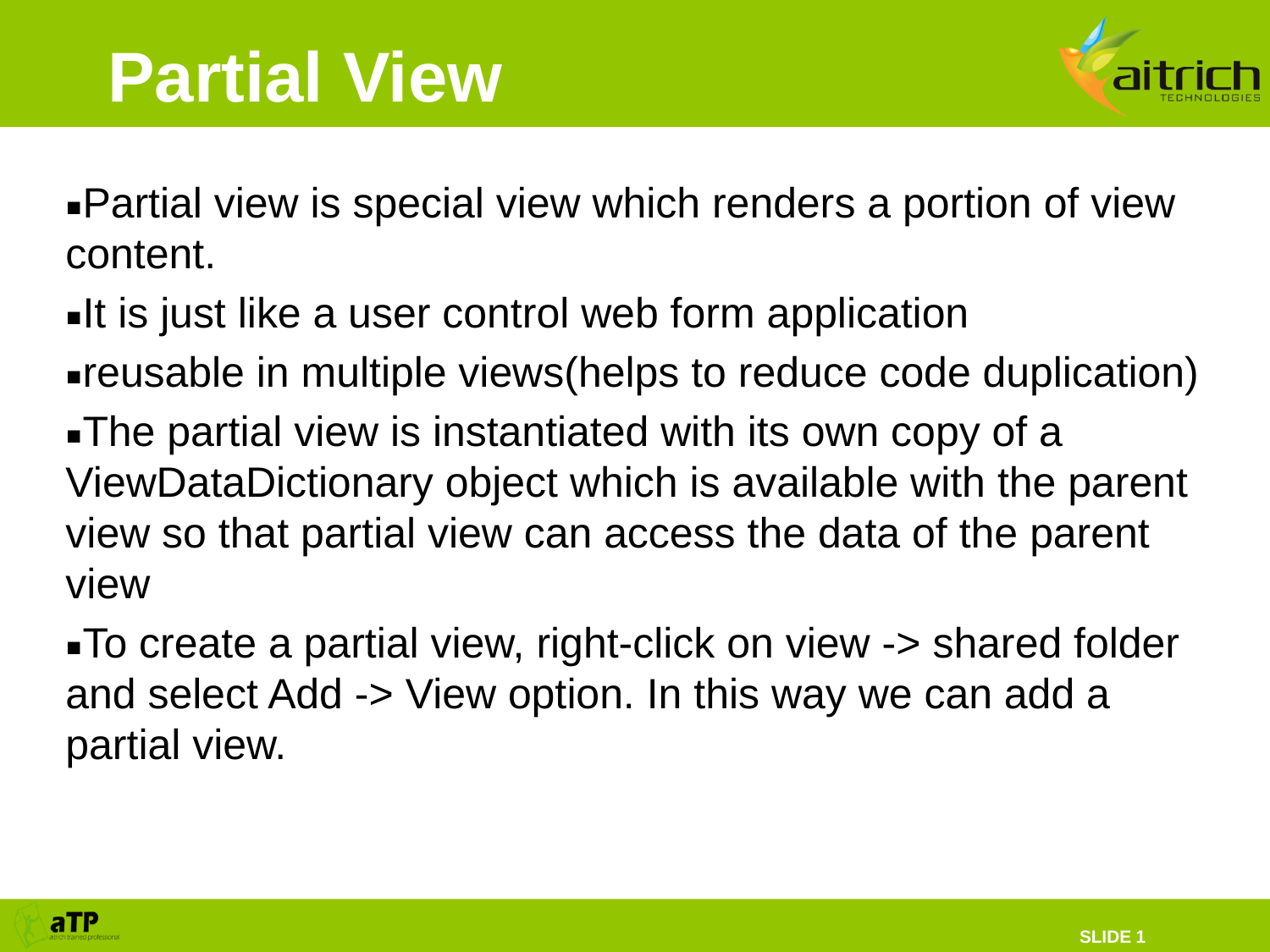

# Partial View
Partial view is special view which renders a portion of view content.
It is just like a user control web form application
reusable in multiple views(helps to reduce code duplication)
The partial view is instantiated with its own copy of a ViewDataDictionary object which is available with the parent view so that partial view can access the data of the parent view
To create a partial view, right-click on view -> shared folder and select Add -> View option. In this way we can add a partial view.